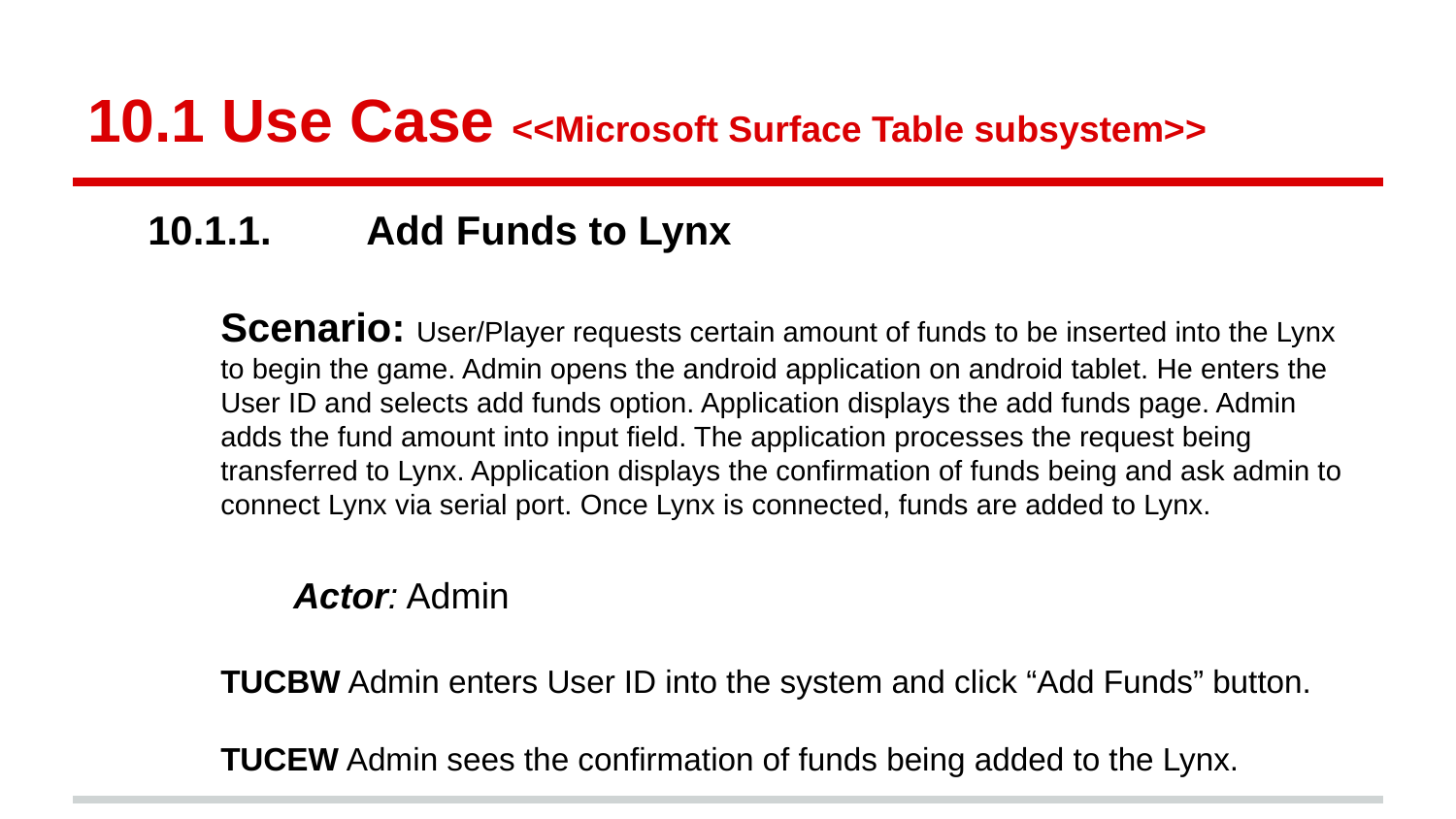

# 10.1 Use Case <<Microsoft Surface Table subsystem>>
10.1.1.	Add Funds to Lynx

Scenario: User/Player requests certain amount of funds to be inserted into the Lynx to begin the game. Admin opens the android application on android tablet. He enters the User ID and selects add funds option. Application displays the add funds page. Admin adds the fund amount into input field. The application processes the request being transferred to Lynx. Application displays the confirmation of funds being and ask admin to connect Lynx via serial port. Once Lynx is connected, funds are added to Lynx.

	Actor: Admin

TUCBW Admin enters User ID into the system and click “Add Funds” button.

TUCEW Admin sees the confirmation of funds being added to the Lynx.